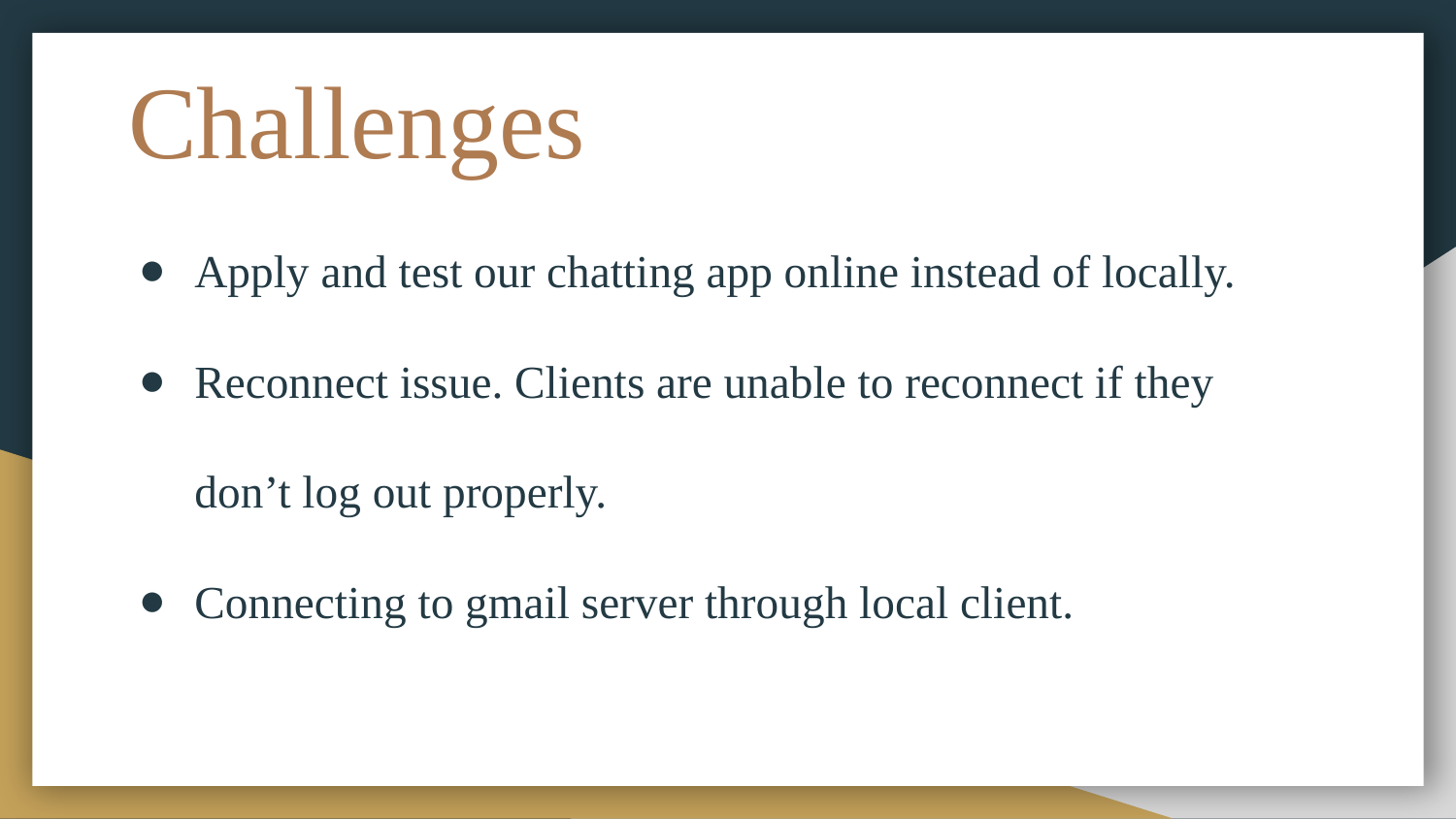

# Challenges

Apply and test our chatting app online instead of locally.
Reconnect issue. Clients are unable to reconnect if they don’t log out properly.
Connecting to gmail server through local client.